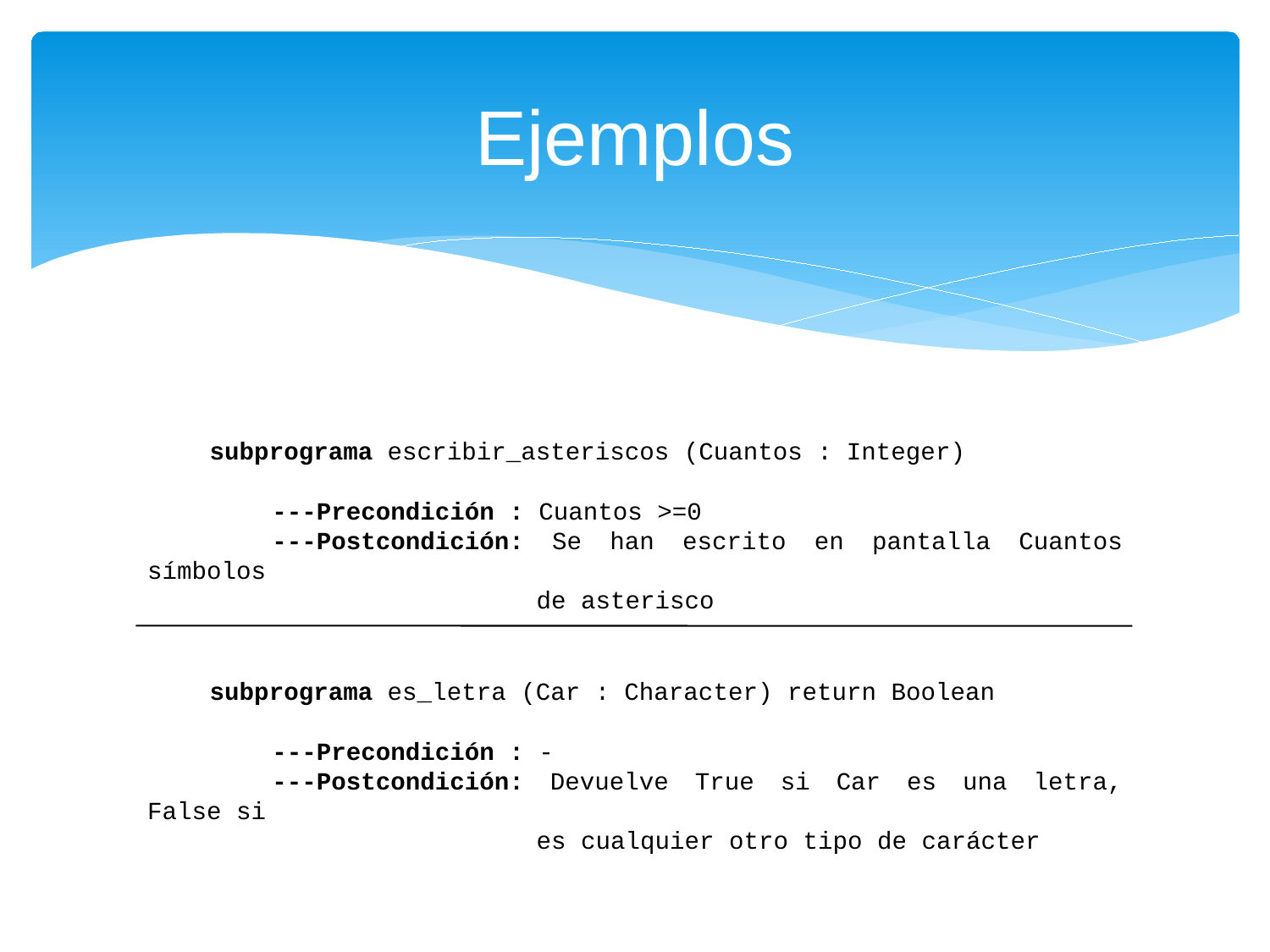

# Ejemplos
	subprograma escribir_asteriscos (Cuantos : Integer)

		---Precondición : Cuantos >=0
		---Postcondición: Se han escrito en pantalla Cuantos símbolos
						 de asterisco

	subprograma es_letra (Car : Character) return Boolean

		---Precondición : -
		---Postcondición: Devuelve True si Car es una letra, False si
						 es cualquier otro tipo de carácter